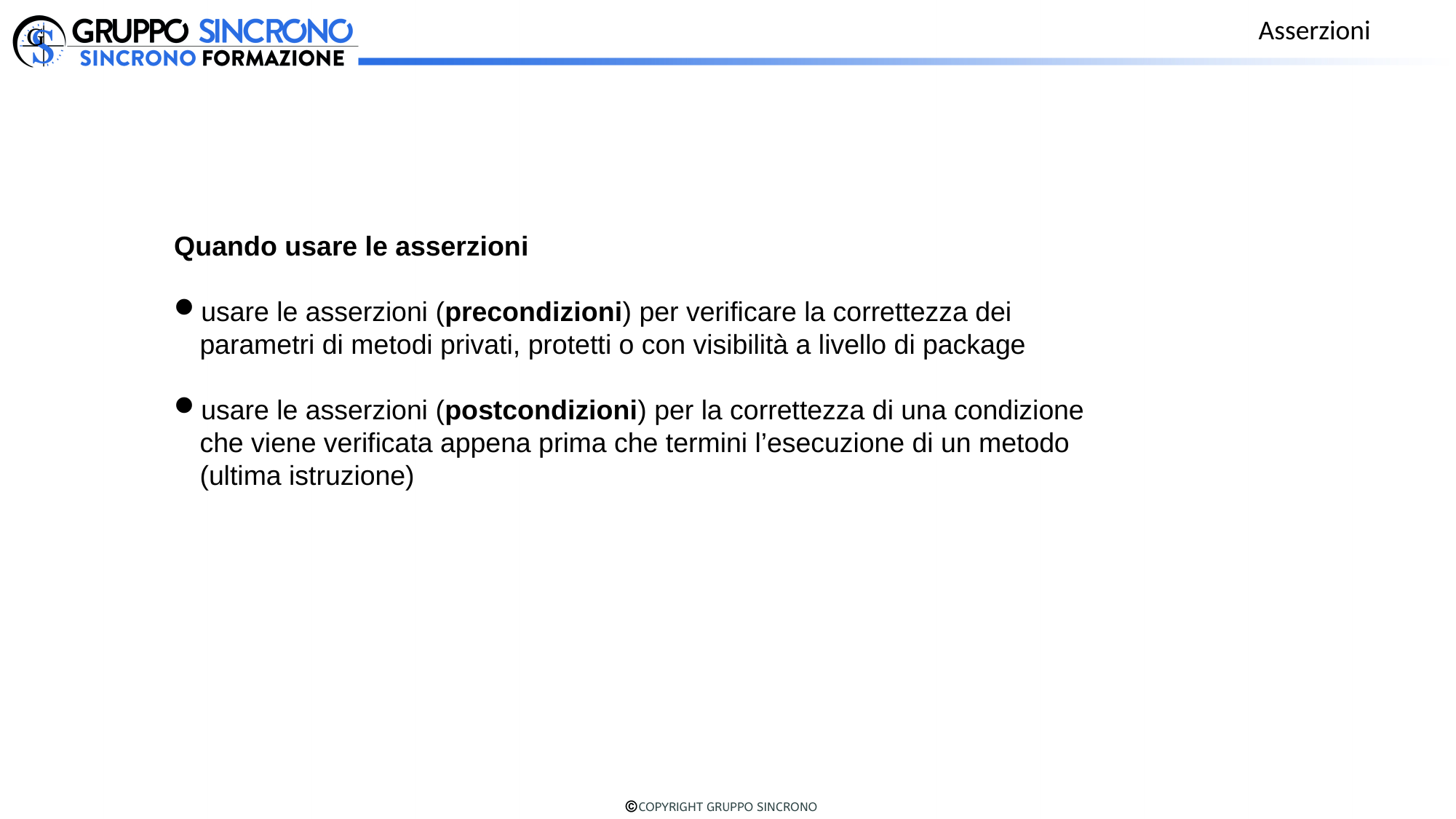

Asserzioni
Quando usare le asserzioni

usare le asserzioni (precondizioni) per verificare la correttezza dei parametri di metodi privati, protetti o con visibilità a livello di package

usare le asserzioni (postcondizioni) per la correttezza di una condizione che viene verificata appena prima che termini l’esecuzione di un metodo (ultima istruzione)